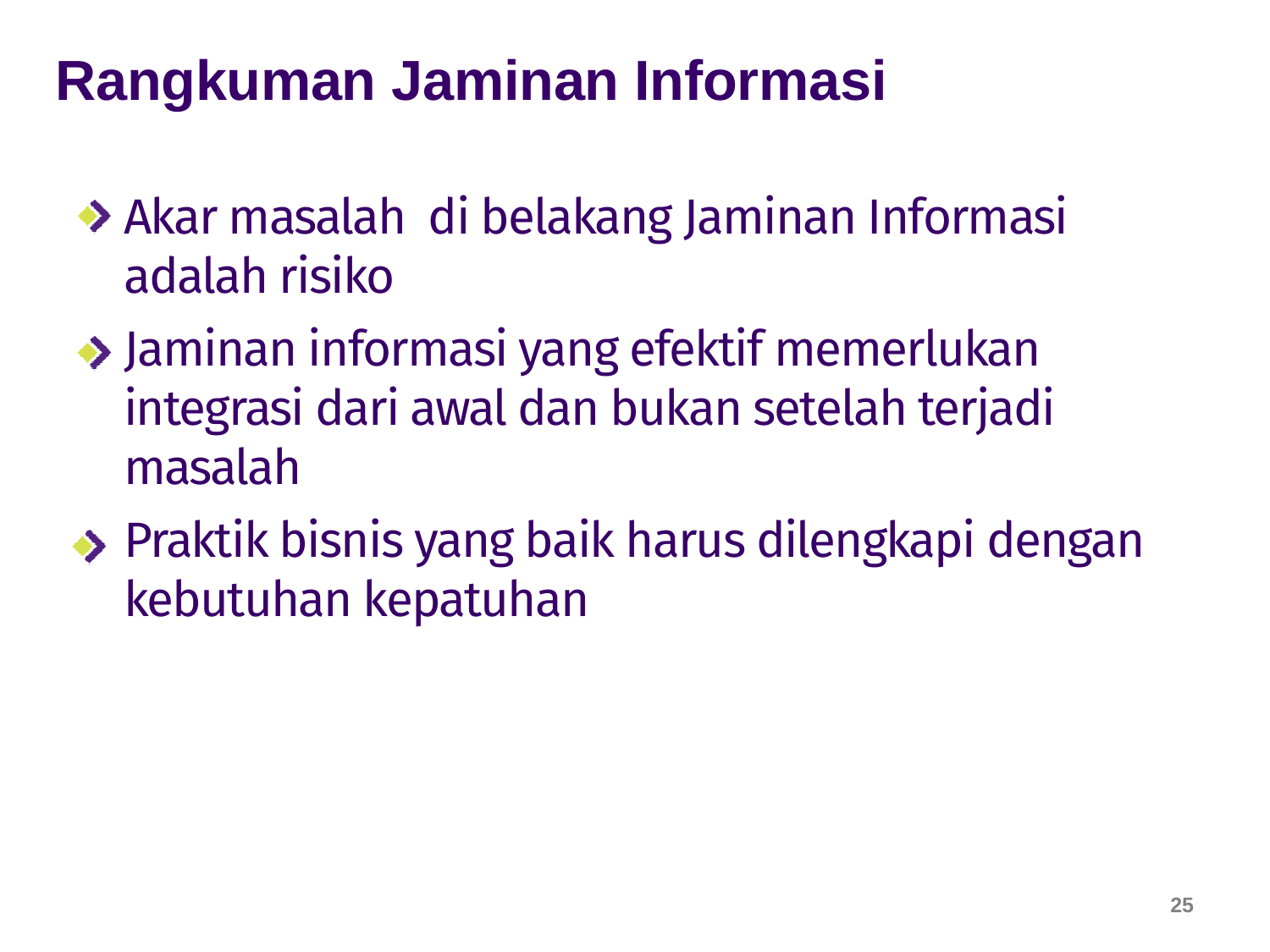

# Rangkuman Jaminan Informasi
Akar masalah  di belakang Jaminan Informasi adalah risiko
Jaminan informasi yang efektif memerlukan integrasi dari awal dan bukan setelah terjadi masalah
Praktik bisnis yang baik harus dilengkapi dengan kebutuhan kepatuhan

25